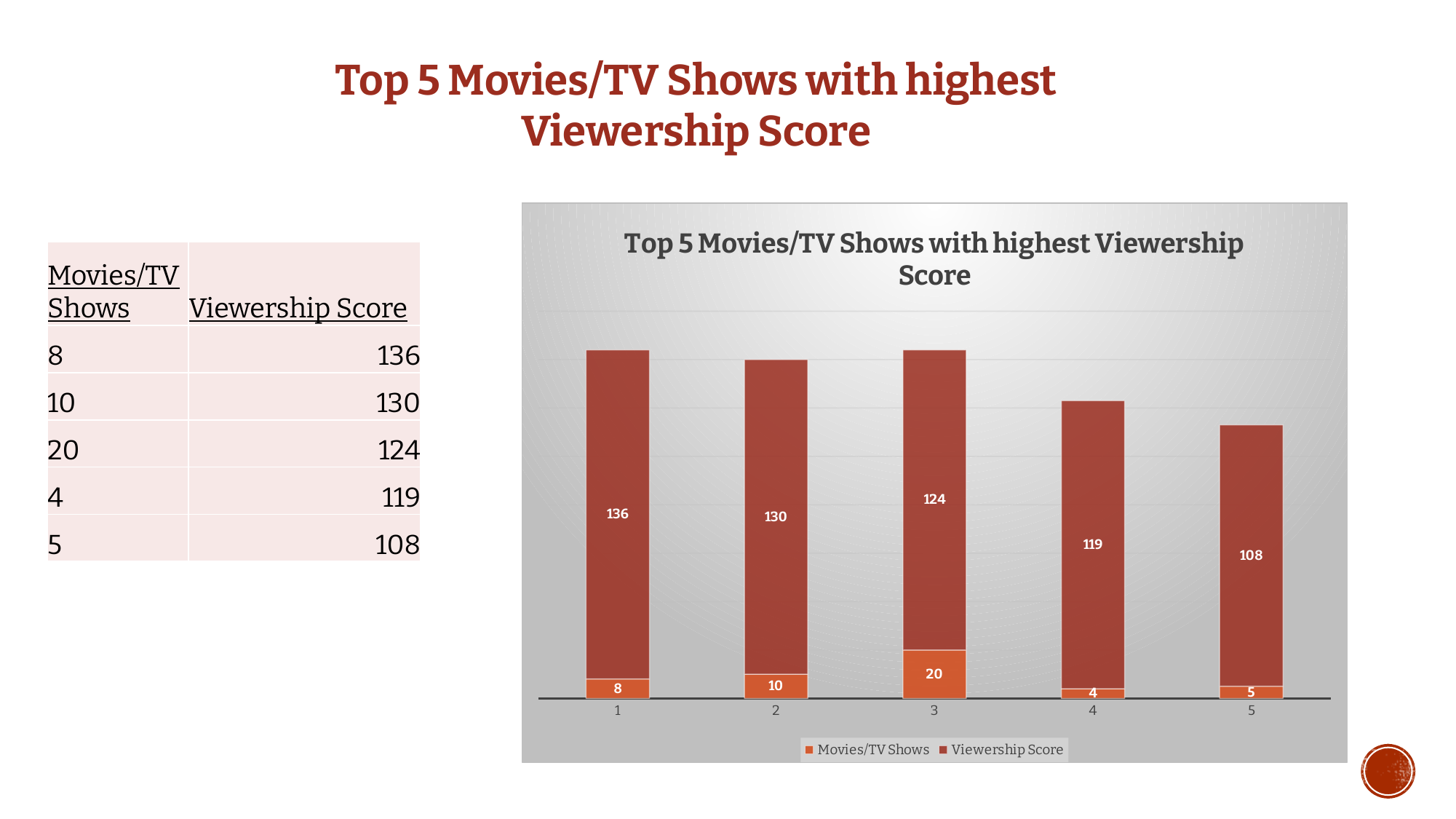

Top 5 Movies/TV Shows with highest Viewership Score

### Chart: Top 5 Movies/TV Shows with highest Viewership Score

| Category | Movies/TV Shows | Viewership Score |
|---|---|---|
| Movies/TV Shows | Viewership Score |
| --- | --- |
| 8 | 136 |
| 10 | 130 |
| 20 | 124 |
| 4 | 119 |
| 5 | 108 |